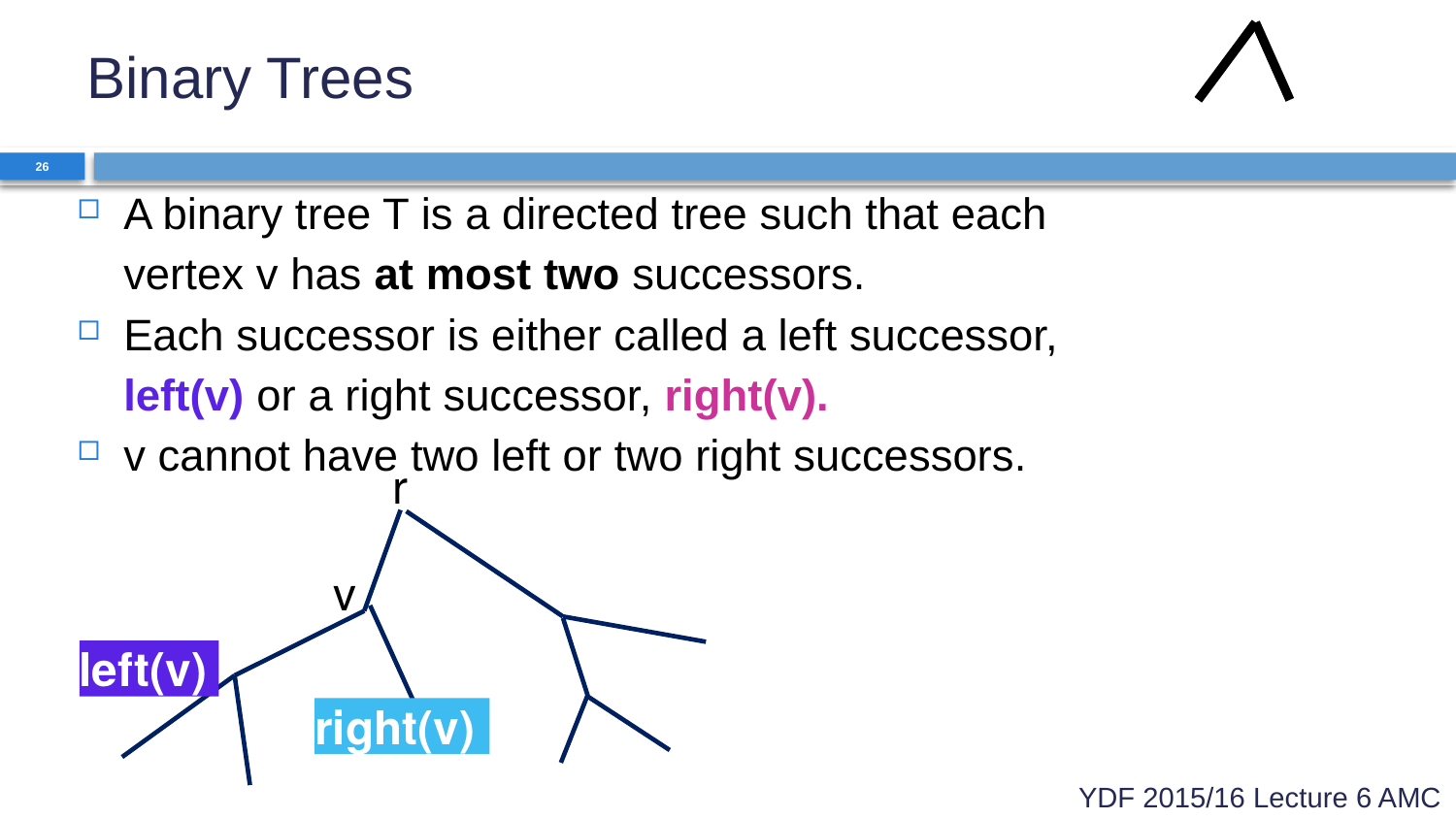

# Binary Trees
26
A binary tree T is a directed tree such that each
	vertex v has at most two successors.
Each successor is either called a left successor,
	left(v) or a right successor, right(v).
v cannot have two left or two right successors.

r

v

left(v)

right(v)
YDF 2015/16 Lecture 6 AMC